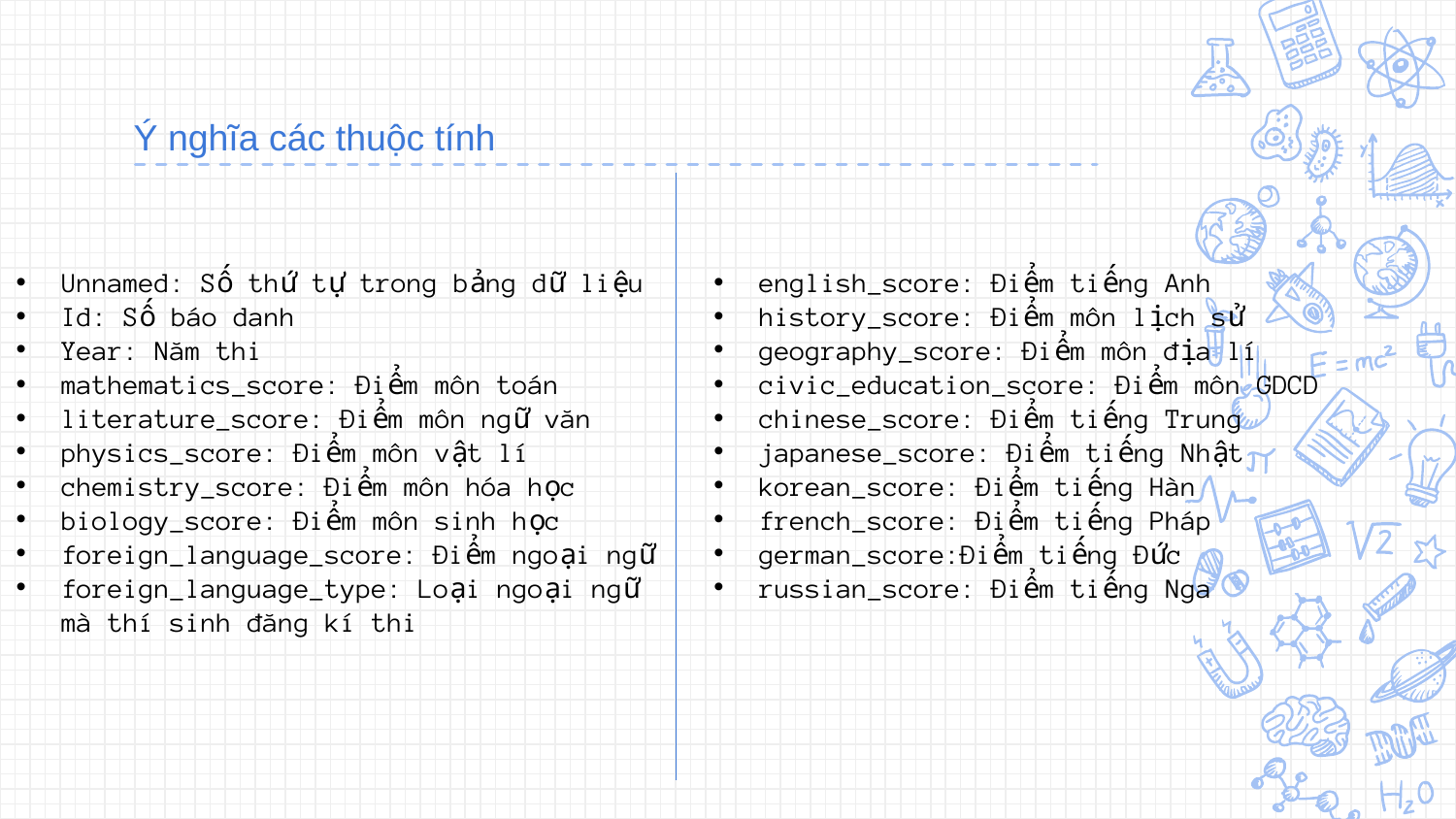

# Ý nghĩa các thuộc tính
Unnamed: Số thứ tự trong bảng dữ liệu
Id: Số báo danh
Year: Năm thi
mathematics_score: Điểm môn toán
literature_score: Điểm môn ngữ văn
physics_score: Điểm môn vật lí
chemistry_score: Điểm môn hóa học
biology_score: Điểm môn sinh học
foreign_language_score: Điểm ngoại ngữ
foreign_language_type: Loại ngoại ngữ mà thí sinh đăng kí thi

english_score: Điểm tiếng Anh
history_score: Điểm môn lịch sử
geography_score: Điểm môn địa lí
civic_education_score: Điểm môn GDCD
chinese_score: Điểm tiếng Trung
japanese_score: Điểm tiếng Nhật
korean_score: Điểm tiếng Hàn
french_score: Điểm tiếng Pháp
german_score:Điểm tiếng Đức
russian_score: Điểm tiếng Nga

8